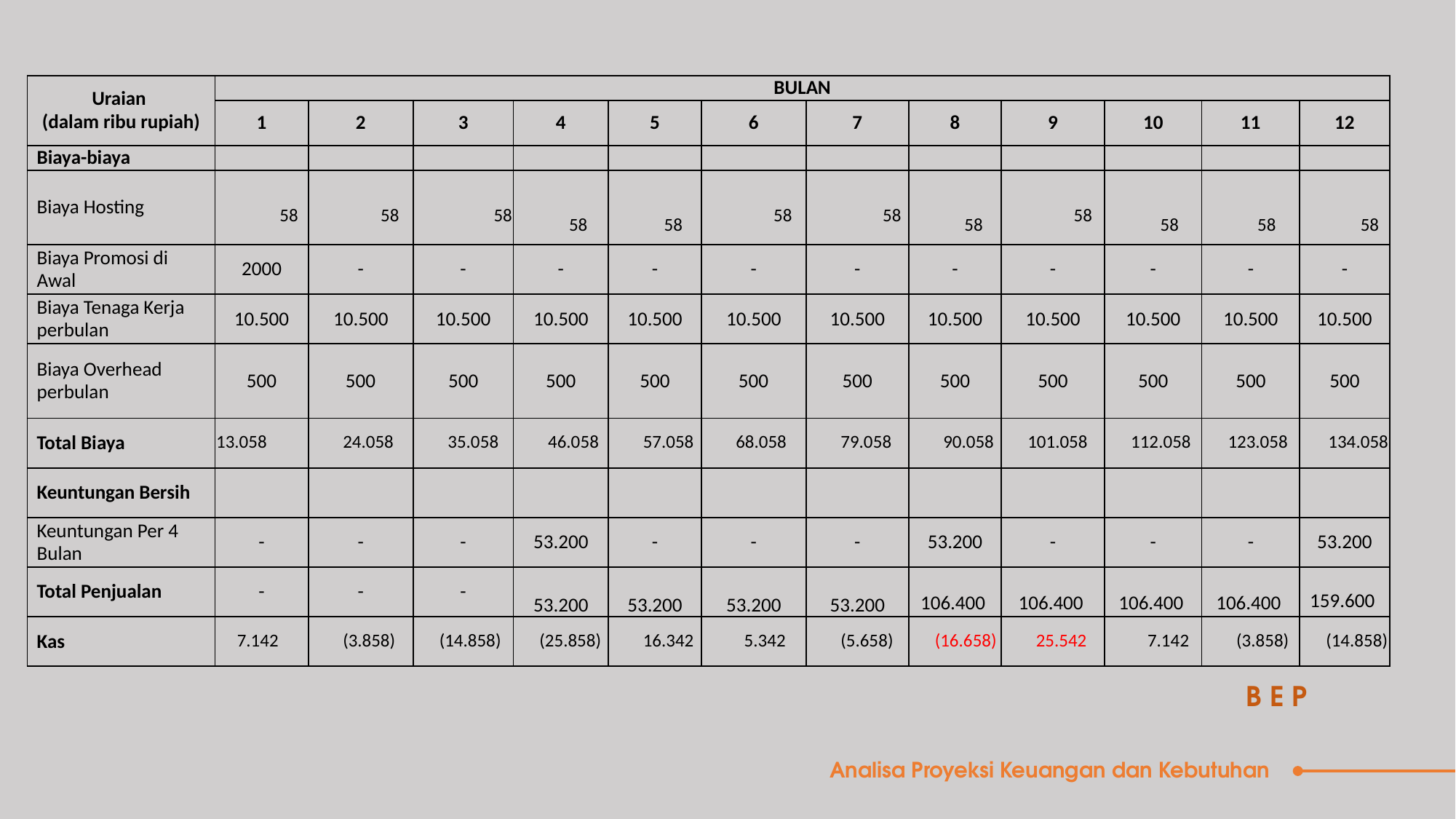

| Uraian (dalam ribu rupiah) | BULAN |  |  |  |  |  |  |  |  |  |  |  |
| --- | --- | --- | --- | --- | --- | --- | --- | --- | --- | --- | --- | --- |
|  | 1 | 2 | 3 | 4 | 5 | 6 | 7 | 8 | 9 | 10 | 11 | 12 |
| Biaya-biaya |  |  |  |  |  |  |  |  |  |  |  |  |
| Biaya Hosting | 58 | 58 | 58 | 58 | 58 | 58 | 58 | 58 | 58 | 58 | 58 | 58 |
| Biaya Promosi di Awal | 2000 | - | - | - | - | - | - | - | - | - | - | - |
| Biaya Tenaga Kerja perbulan | 10.500 | 10.500 | 10.500 | 10.500 | 10.500 | 10.500 | 10.500 | 10.500 | 10.500 | 10.500 | 10.500 | 10.500 |
| Biaya Overhead perbulan | 500 | 500 | 500 | 500 | 500 | 500 | 500 | 500 | 500 | 500 | 500 | 500 |
| Total Biaya | 13.058 | 24.058 | 35.058 | 46.058 | 57.058 | 68.058 | 79.058 | 90.058 | 101.058 | 112.058 | 123.058 | 134.058 |
| Keuntungan Bersih |  |  |  |  |  |  |  |  |  |  |  |  |
| Keuntungan Per 4 Bulan | - | - | - | 53.200 | - | - | - | 53.200 | - | - | - | 53.200 |
| Total Penjualan | - | - | - | 53.200 | 53.200 | 53.200 | 53.200 | 106.400 | 106.400 | 106.400 | 106.400 | 159.600 |
| Kas | 7.142 | (3.858) | (14.858) | (25.858) | 16.342 | 5.342 | (5.658) | (16.658) | 25.542 | 7.142 | (3.858) | (14.858) |
B E P
Analisa Proyeksi Keuangan dan Kebutuhan